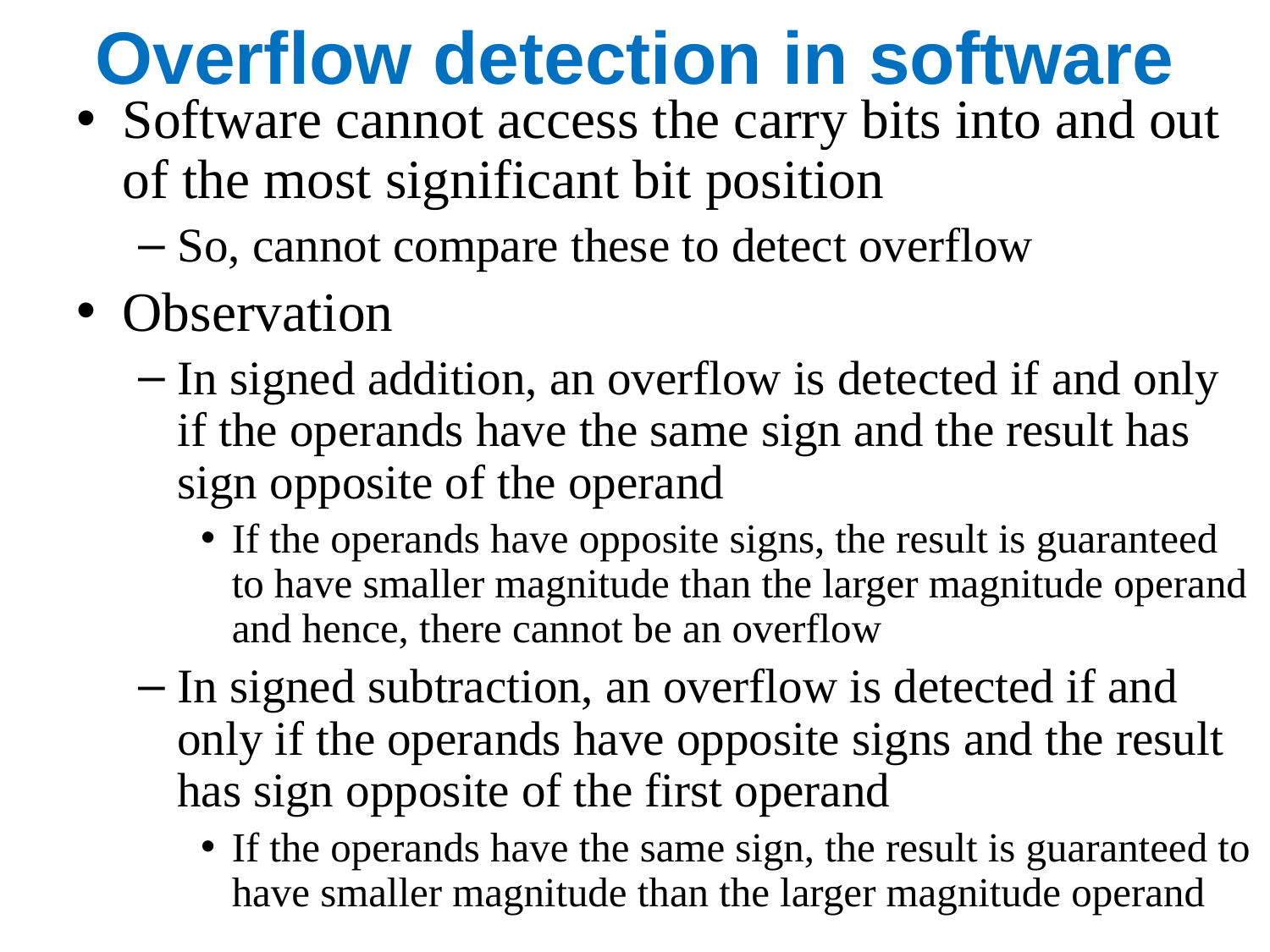

# Overflow detection in software
Software cannot access the carry bits into and out of the most significant bit position
So, cannot compare these to detect overflow
Observation
In signed addition, an overflow is detected if and only if the operands have the same sign and the result has sign opposite of the operand
If the operands have opposite signs, the result is guaranteed to have smaller magnitude than the larger magnitude operand and hence, there cannot be an overflow
In signed subtraction, an overflow is detected if and only if the operands have opposite signs and the result has sign opposite of the first operand
If the operands have the same sign, the result is guaranteed to have smaller magnitude than the larger magnitude operand